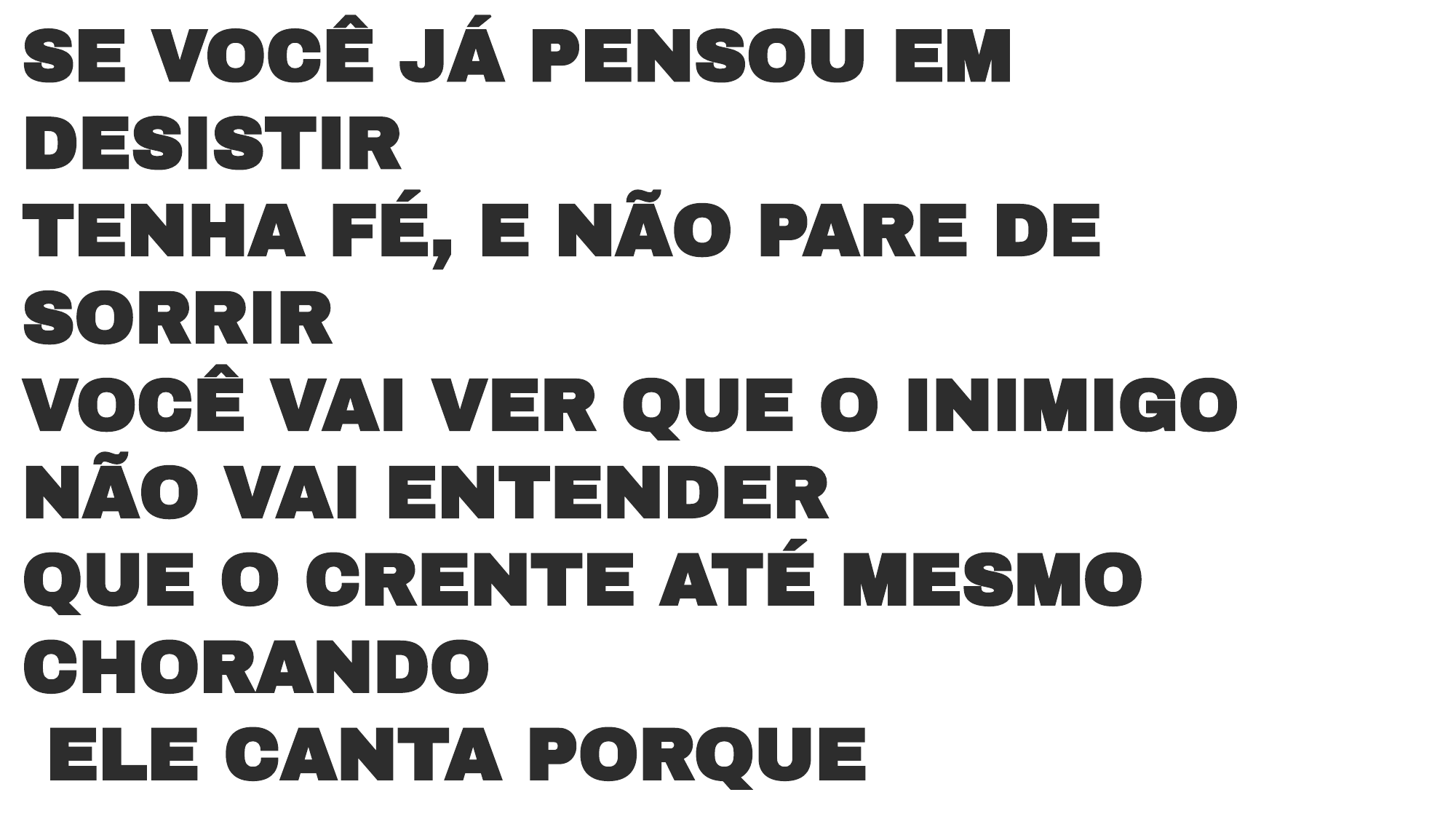

SE VOCÊ JÁ PENSOU EM DESISTIR
TENHA FÉ, E NÃO PARE DE SORRIR
VOCÊ VAI VER QUE O INIMIGO NÃO VAI ENTENDER
QUE O CRENTE ATÉ MESMO CHORANDO
 ELE CANTA PORQUE